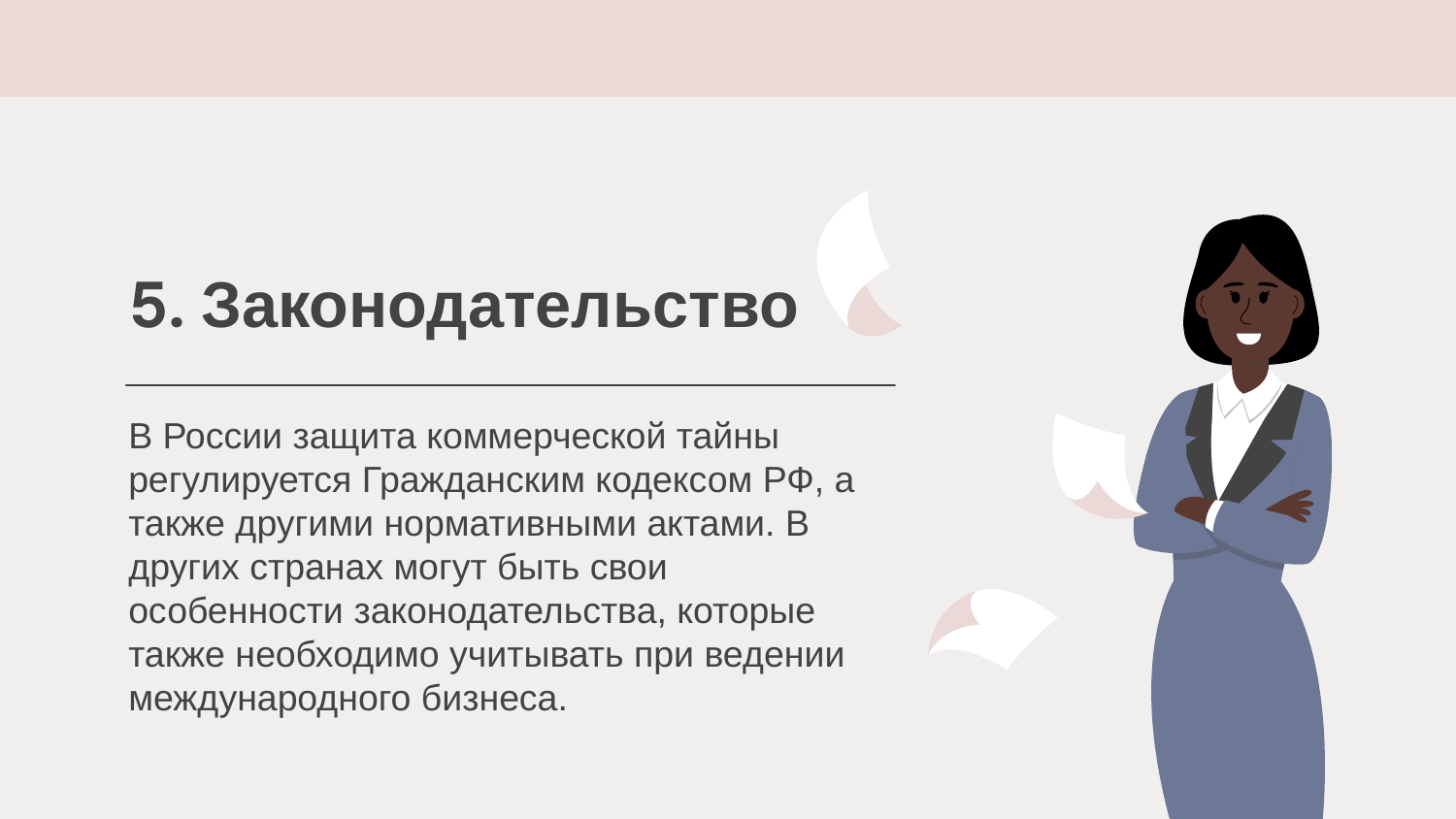

# 5. Законодательство

В России защита коммерческой тайны регулируется Гражданским кодексом РФ, а также другими нормативными актами. В других странах могут быть свои особенности законодательства, которые также необходимо учитывать при ведении международного бизнеса.